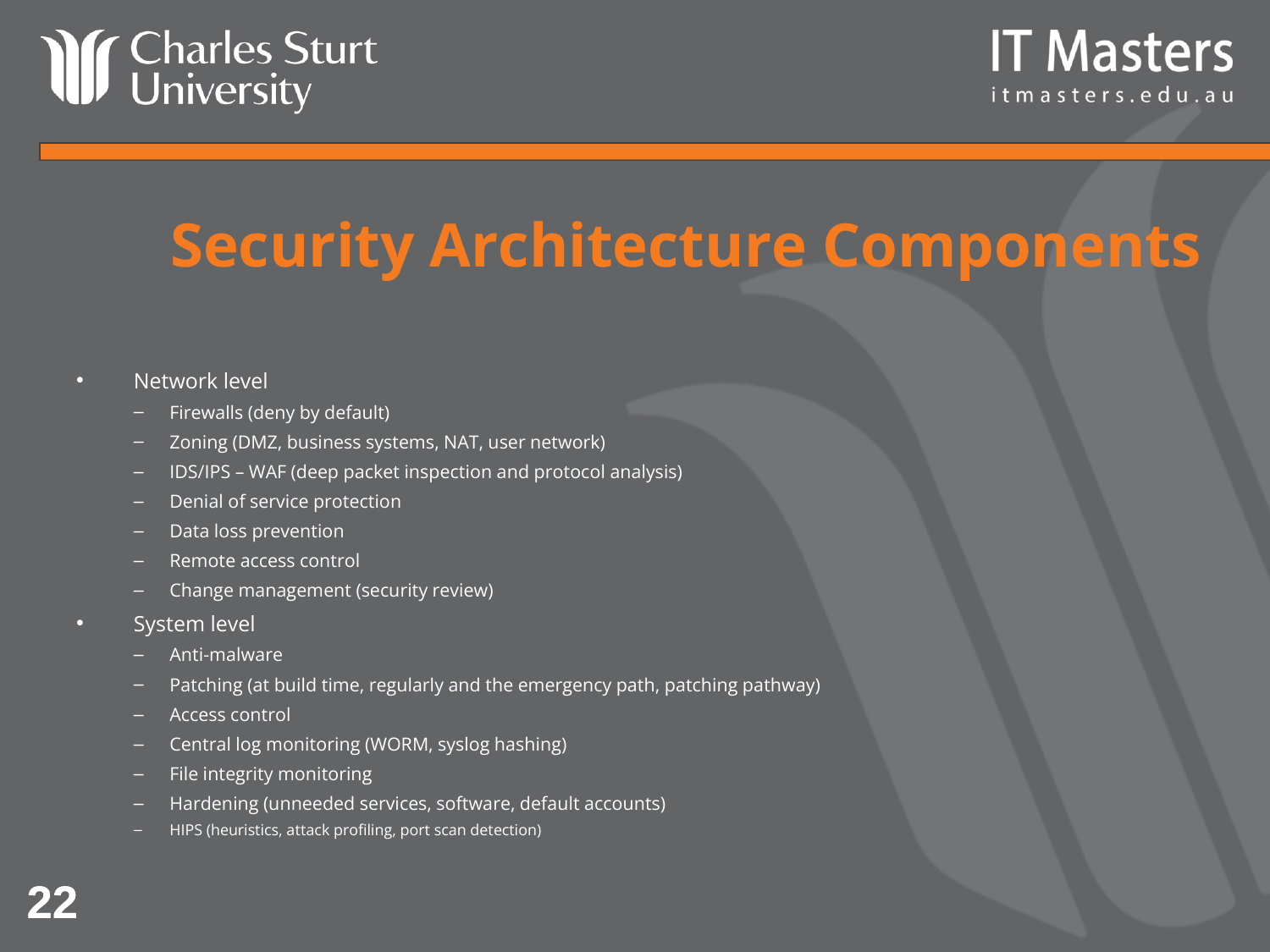

# Security Architecture Components
Network level
Firewalls (deny by default)
Zoning (DMZ, business systems, NAT, user network)
IDS/IPS – WAF (deep packet inspection and protocol analysis)
Denial of service protection
Data loss prevention
Remote access control
Change management (security review)
System level
Anti-malware
Patching (at build time, regularly and the emergency path, patching pathway)
Access control
Central log monitoring (WORM, syslog hashing)
File integrity monitoring
Hardening (unneeded services, software, default accounts)
HIPS (heuristics, attack profiling, port scan detection)